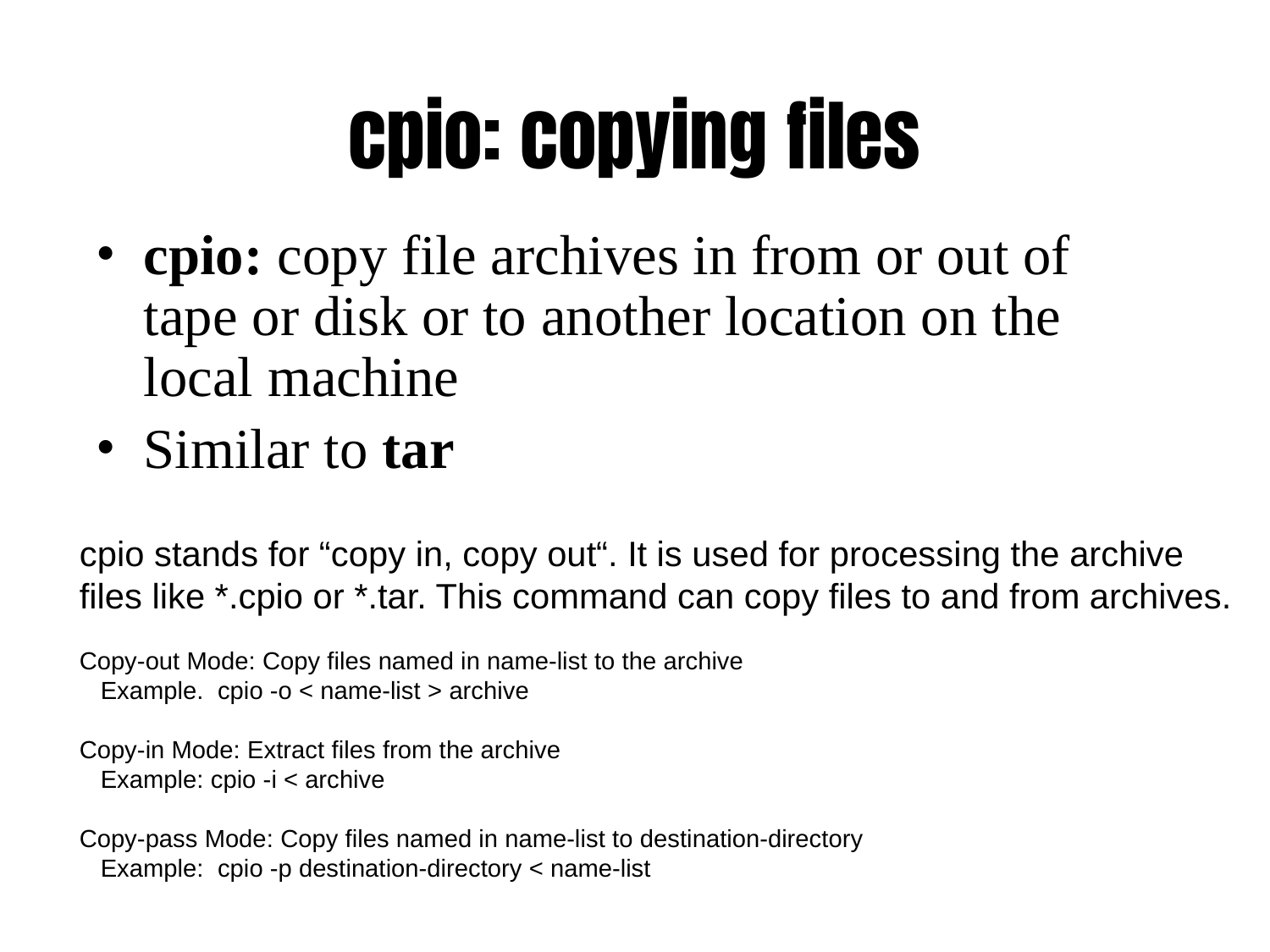

# cpio: copying files
cpio: copy file archives in from or out of tape or disk or to another location on the local machine
Similar to tar

cpio stands for “copy in, copy out“. It is used for processing the archive files like *.cpio or *.tar. This command can copy files to and from archives.

Copy-out Mode: Copy files named in name-list to the archive
   Example.  cpio -o < name-list > archive

Copy-in Mode: Extract files from the archive
   Example: cpio -i < archive

Copy-pass Mode: Copy files named in name-list to destination-directory
   Example:  cpio -p destination-directory < name-list